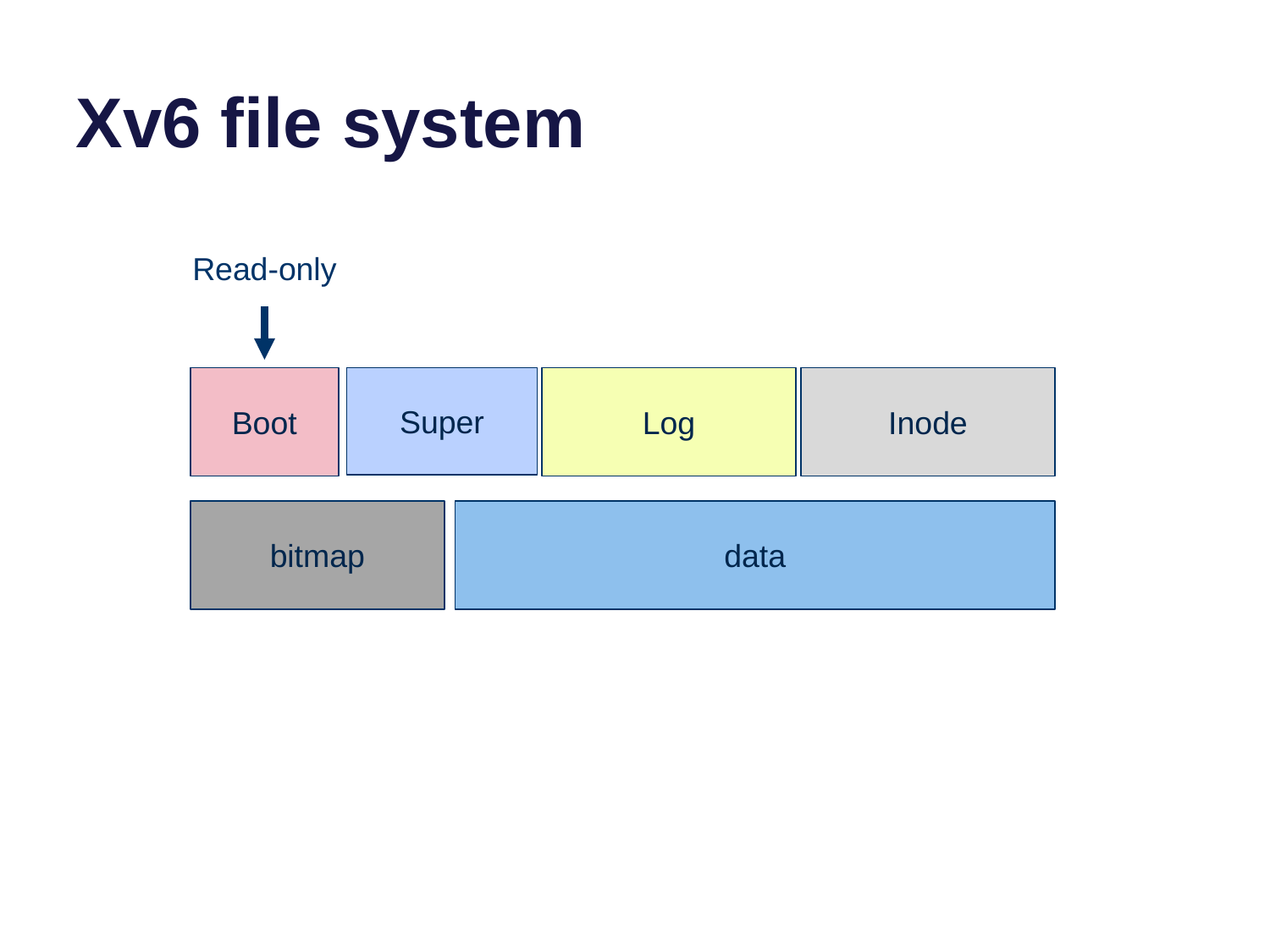

# Xv6 file system
Read-only
Boot
Super
Log
Inode
data
bitmap